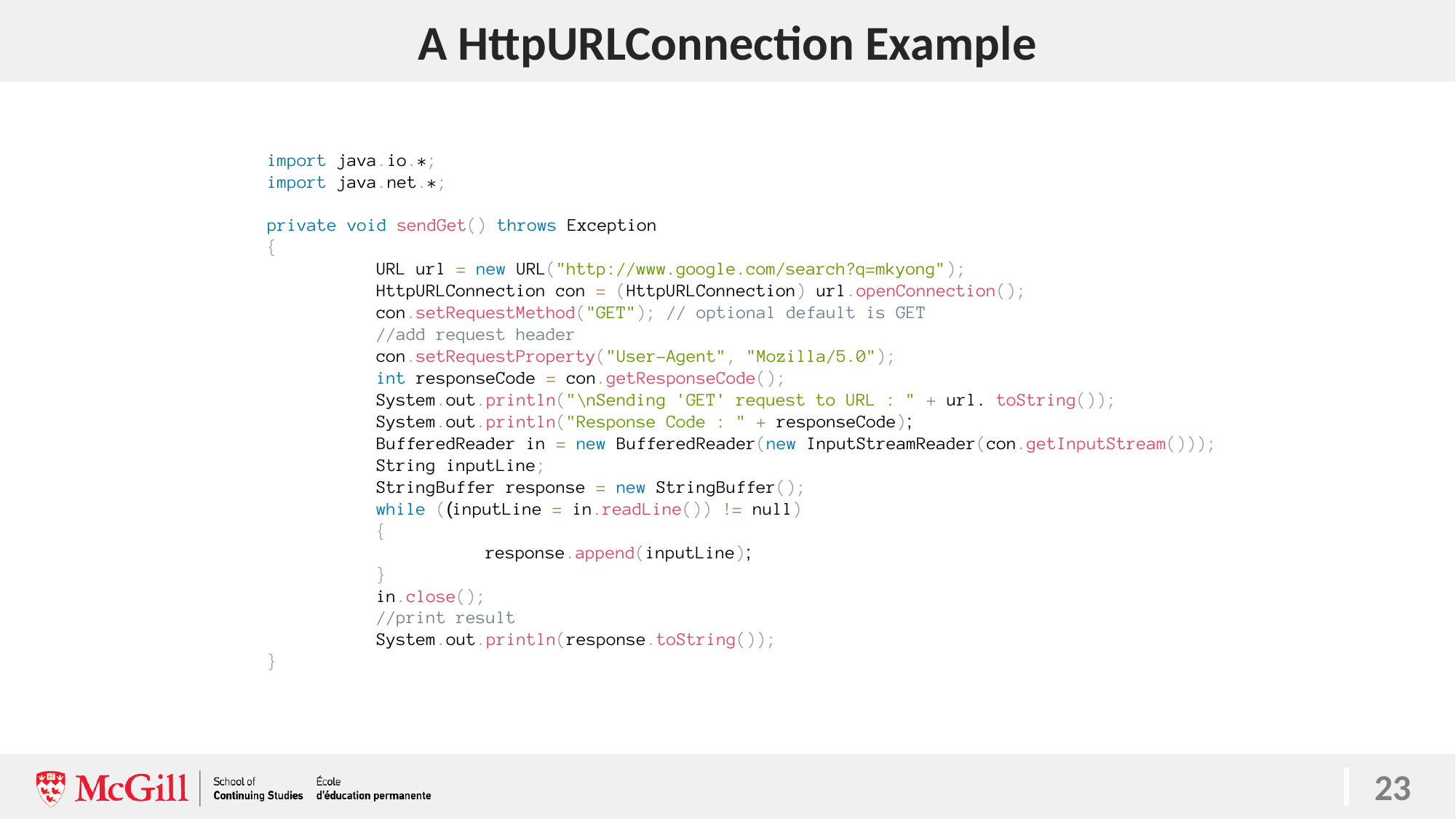

# A HttpURLConnection Example
23
import java.io.*;
import java.net.*;

private void sendGet() throws Exception
{
	URL url = new URL("http://www.google.com/search?q=mkyong");
	HttpURLConnection con = (HttpURLConnection) url.openConnection();
	con.setRequestMethod("GET"); // optional default is GET
	//add request header
	con.setRequestProperty("User-Agent", "Mozilla/5.0");
	int responseCode = con.getResponseCode();
	System.out.println("\nSending 'GET' request to URL : " + url. toString());
	System.out.println("Response Code : " + responseCode);
	BufferedReader in = new BufferedReader(new InputStreamReader(con.getInputStream()));
	String inputLine;
	StringBuffer response = new StringBuffer();
	while ((inputLine = in.readLine()) != null)
	{
		response.append(inputLine);
	}
	in.close();
	//print result
	System.out.println(response.toString());
}